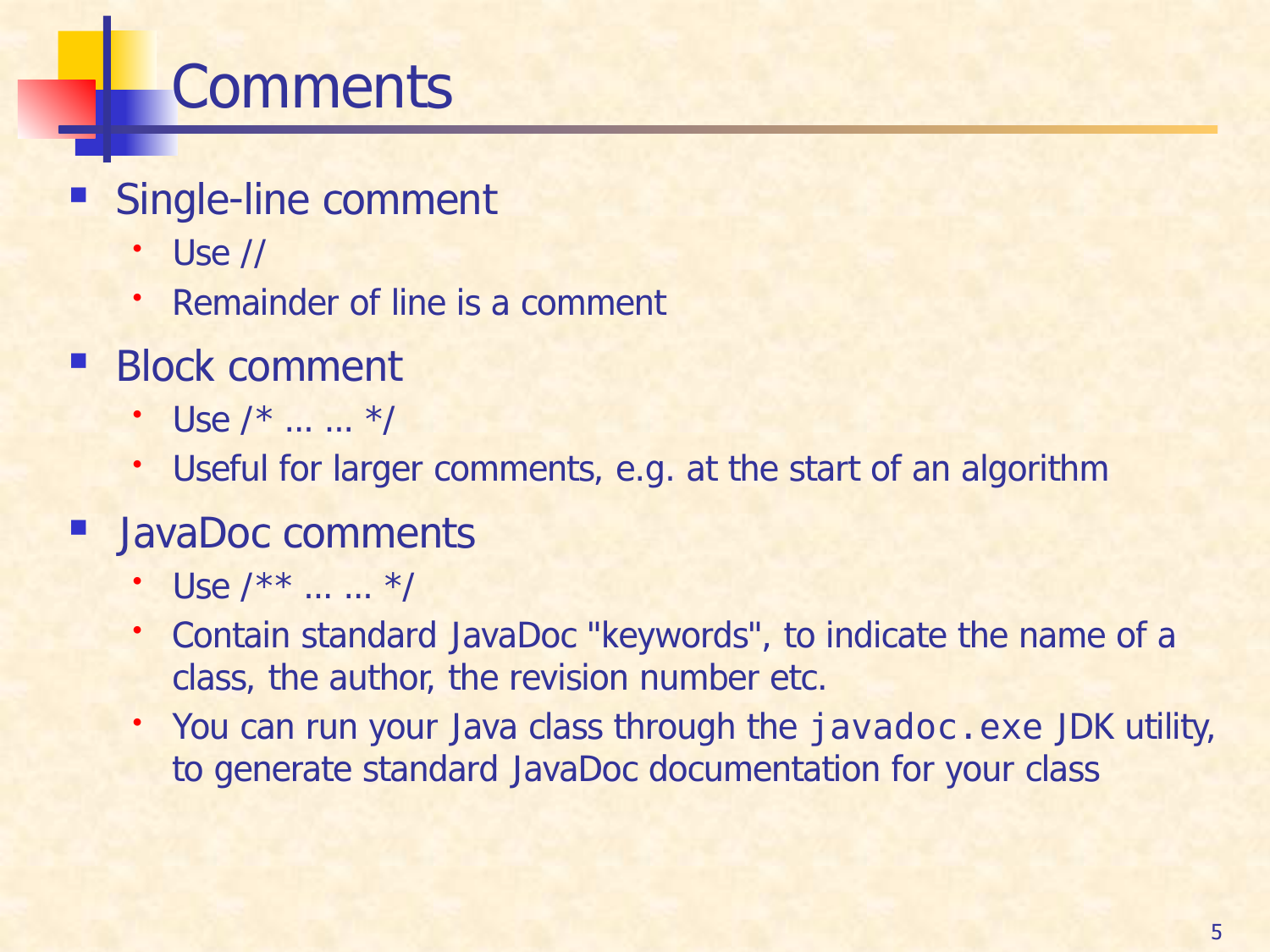

# Comments
Single-line comment
Use //
Remainder of line is a comment
Block comment
Use /* … … */
Useful for larger comments, e.g. at the start of an algorithm
JavaDoc comments
Use /** … … */
Contain standard JavaDoc "keywords", to indicate the name of a class, the author, the revision number etc.
You can run your Java class through the javadoc.exe JDK utility, to generate standard JavaDoc documentation for your class
5